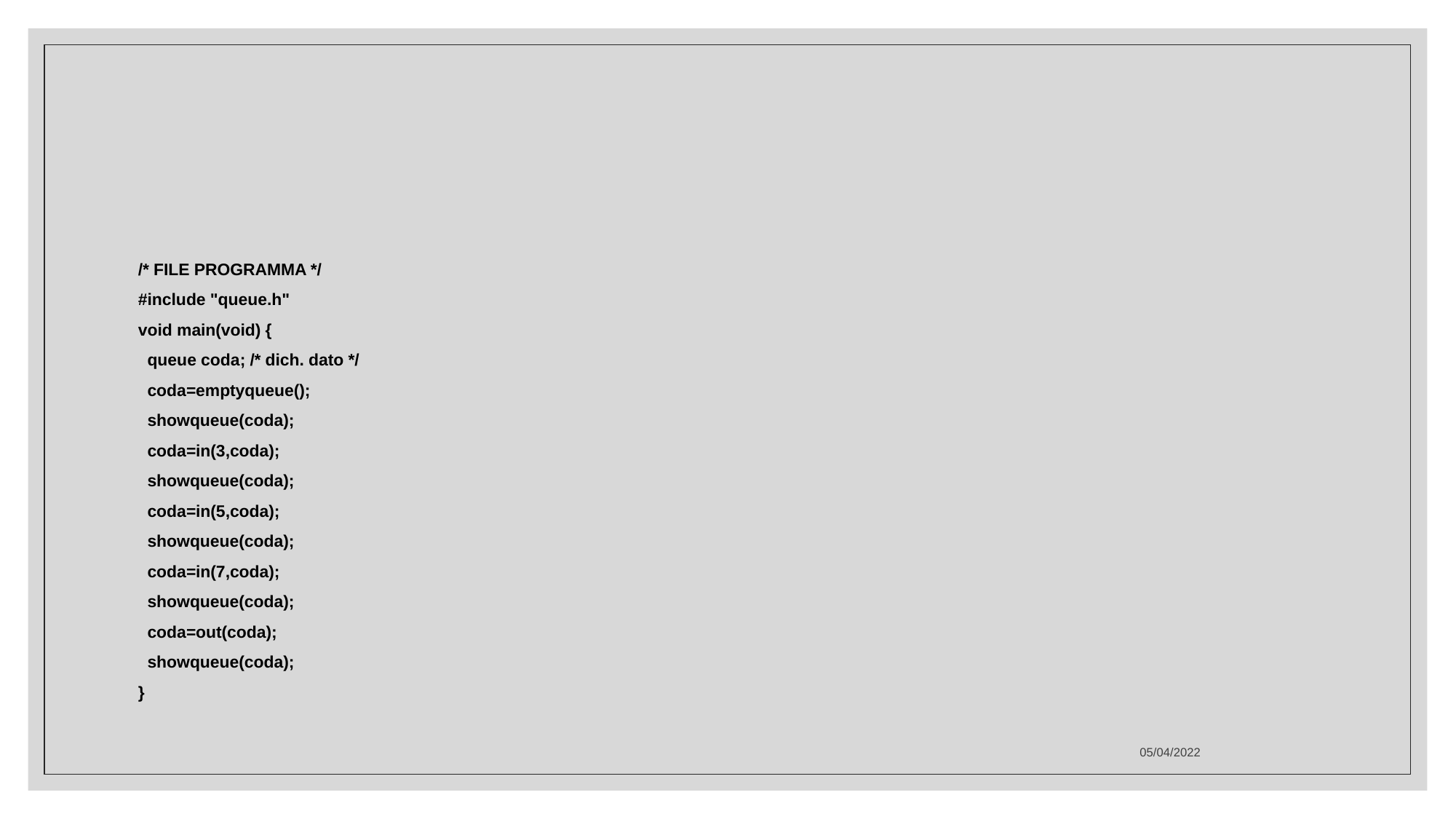

#
/* FILE PROGRAMMA */
#include "queue.h"
void main(void) {
  queue coda; /* dich. dato */
  coda=emptyqueue();
  showqueue(coda);
  coda=in(3,coda);
  showqueue(coda);
  coda=in(5,coda);
  showqueue(coda);
  coda=in(7,coda);
  showqueue(coda);
  coda=out(coda);
  showqueue(coda);
}
05/04/2022